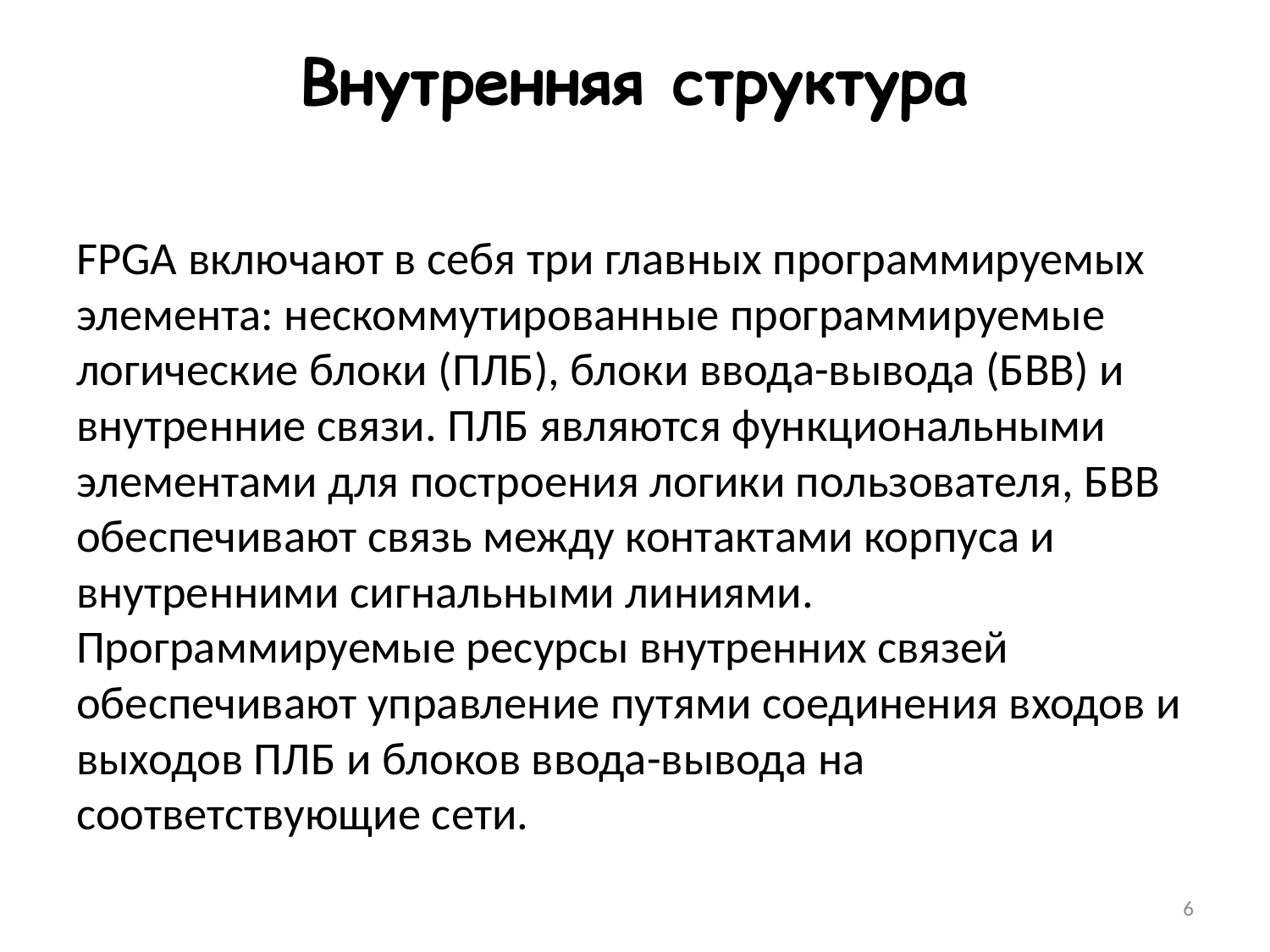

# Внутренняя структура
FPGA включают в себя три главных программируемых элемента: нескоммутированные программируемые логические блоки (ПЛБ), блоки ввода-вывода (БВВ) и внутренние связи. ПЛБ являются функциональными элементами для построения логики пользователя, БВВ обеспечивают связь между контактами корпуса и внутренними сигнальными линиями. Программируемые ресурсы внутренних связей обеспечивают управление путями соединения входов и выходов ПЛБ и блоков ввода-вывода на соответствующие сети.

6